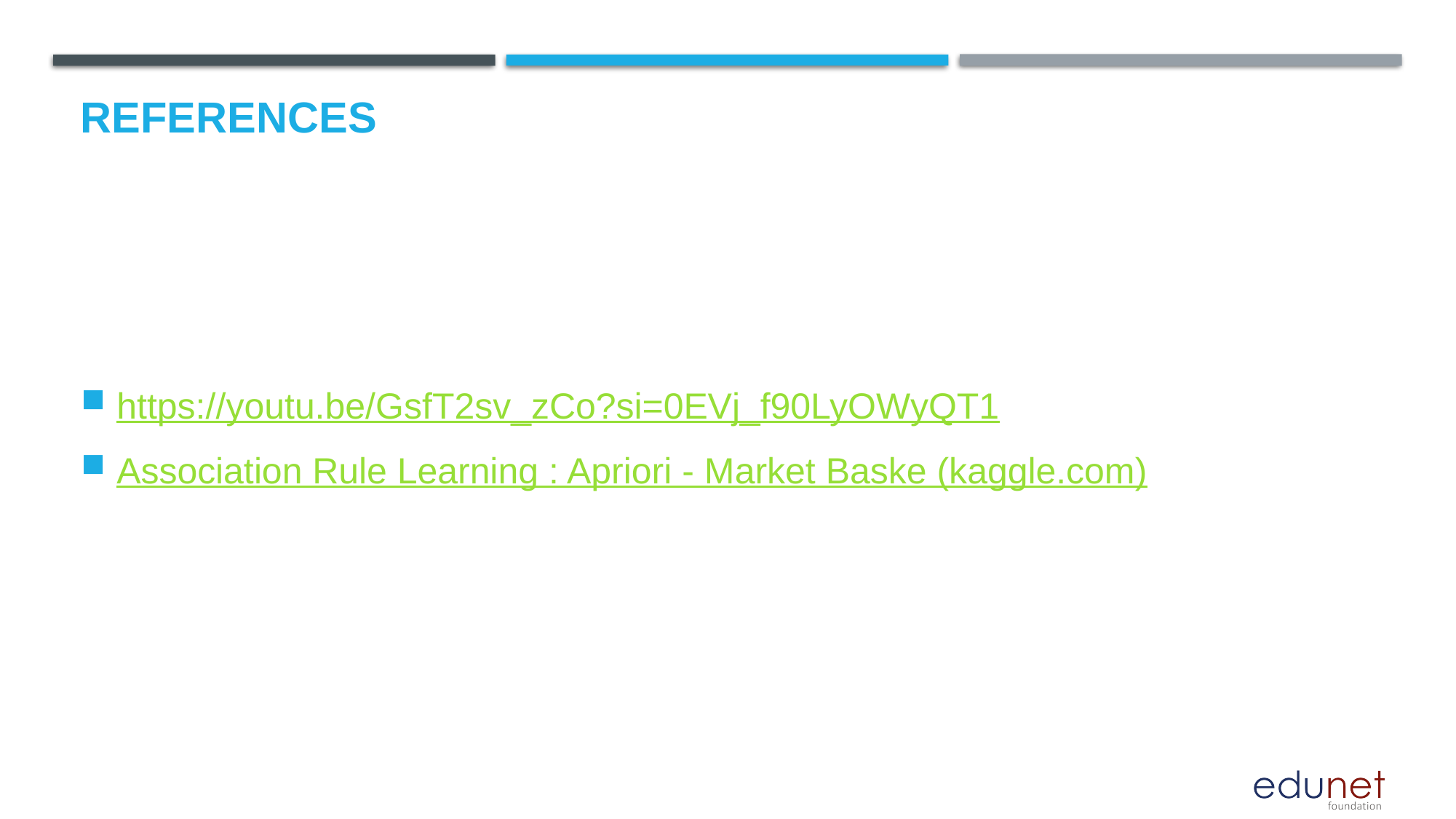

# References
https://youtu.be/GsfT2sv_zCo?si=0EVj_f90LyOWyQT1
Association Rule Learning : Apriori - Market Baske (kaggle.com)